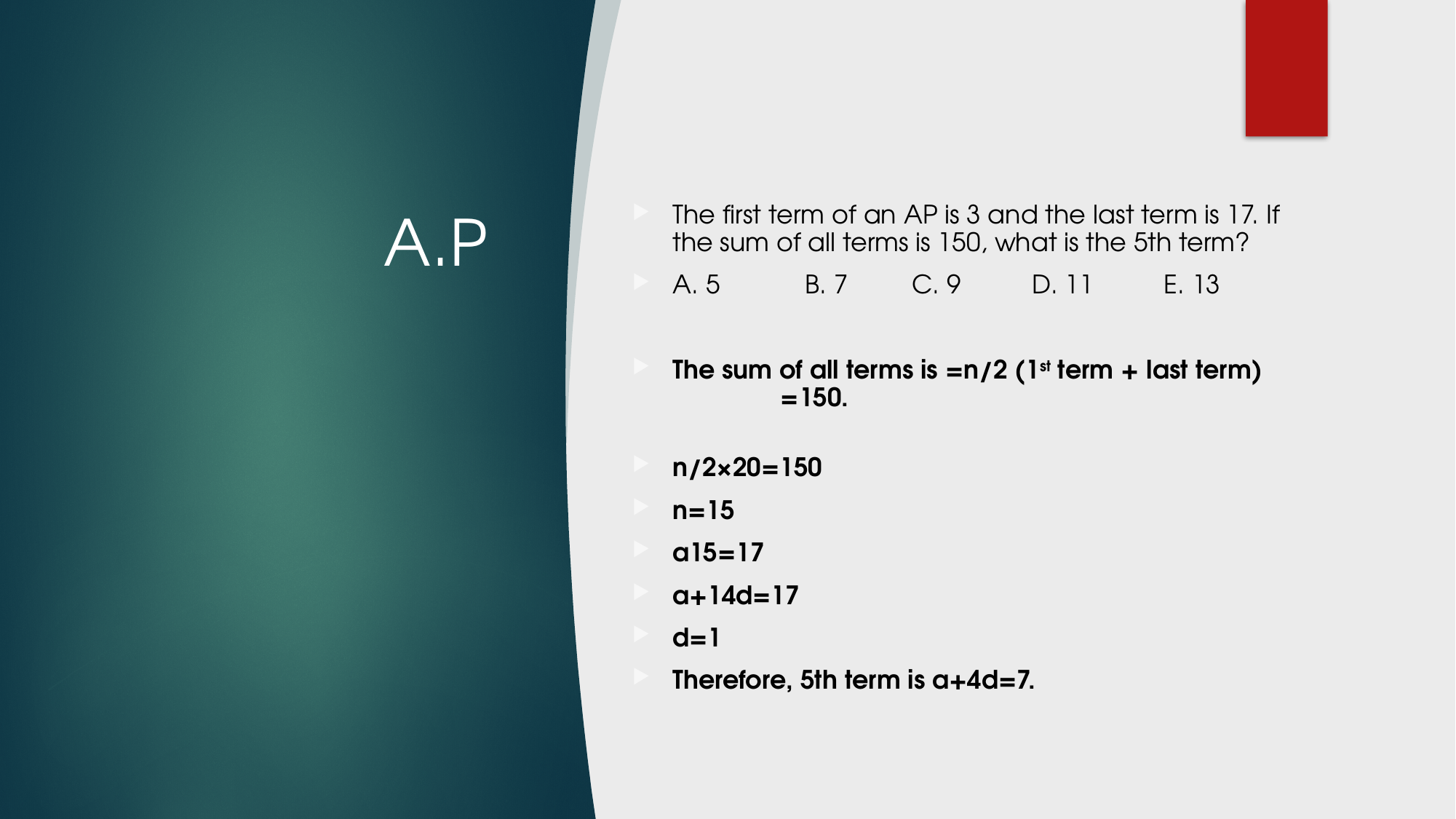

# A.P
The first term of an AP is 3 and the last term is 17. If the sum of all terms is 150, what is the 5th term?
A. 5            B. 7         C. 9          D. 11          E. 13

The sum of all terms is =n/2 ​(1st term + last term)                  						=150.
n/2×20=150
n=15
a15​=17
a+14d=17
d=1
Therefore, 5th term is a+4d=7.